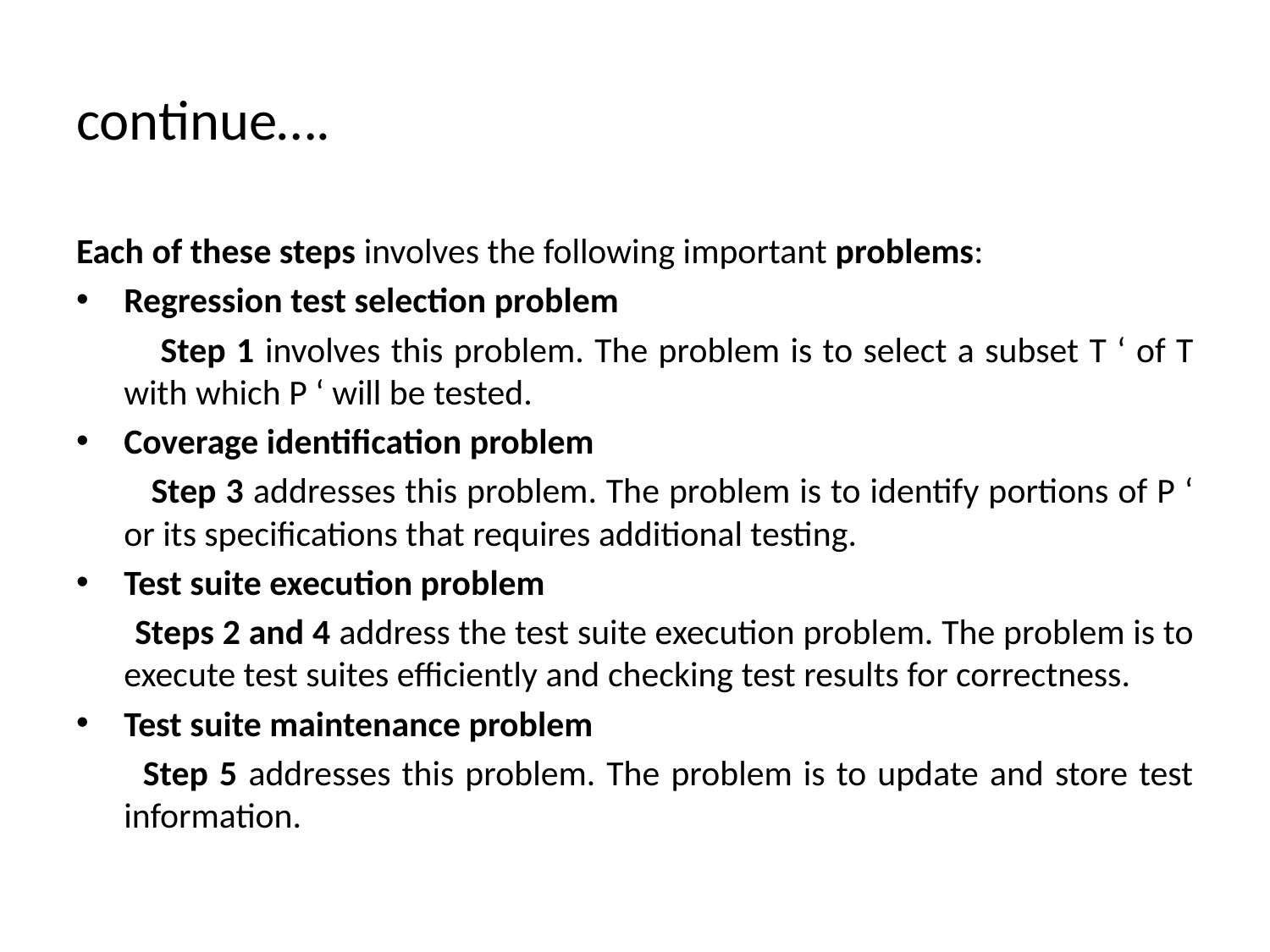

# continue….
Each of these steps involves the following important problems:
Regression test selection problem
        Step 1 involves this problem. The problem is to select a subset T ‘ of T with which P ‘ will be tested.
Coverage identification problem
        Step 3 addresses this problem. The problem is to identify portions of P ‘ or its specifications that requires additional testing.
Test suite execution problem
       Steps 2 and 4 address the test suite execution problem. The problem is to execute test suites efficiently and checking test results for correctness.
Test suite maintenance problem
      Step 5 addresses this problem. The problem is to update and store test information.